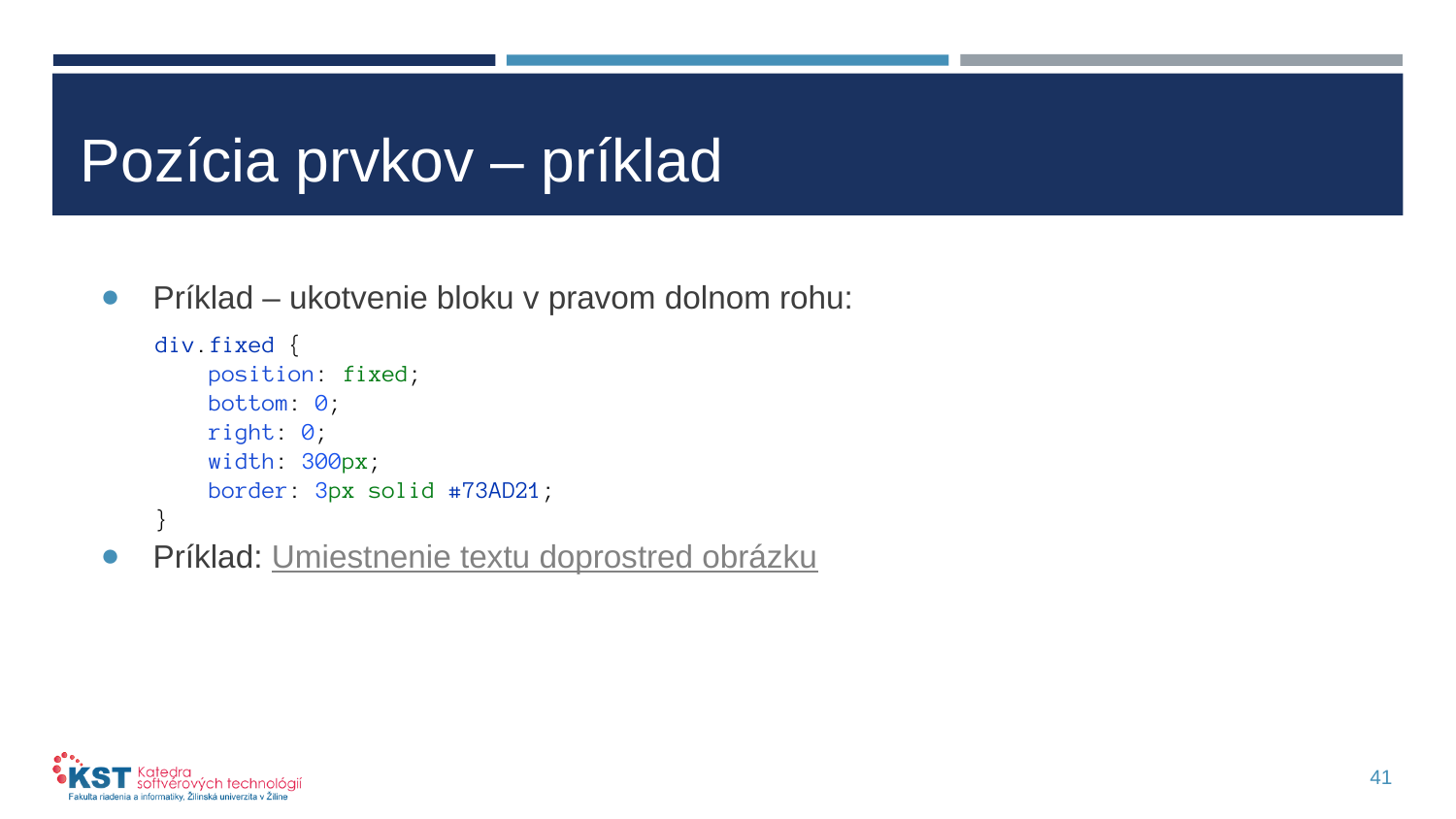

# Pozícia prvkov – príklad
Príklad – ukotvenie bloku v pravom dolnom rohu:

Príklad: Umiestnenie textu doprostred obrázku
div.fixed {
    position: fixed;
    bottom: 0;
    right: 0;
    width: 300px;
    border: 3px solid #73AD21;
}
41